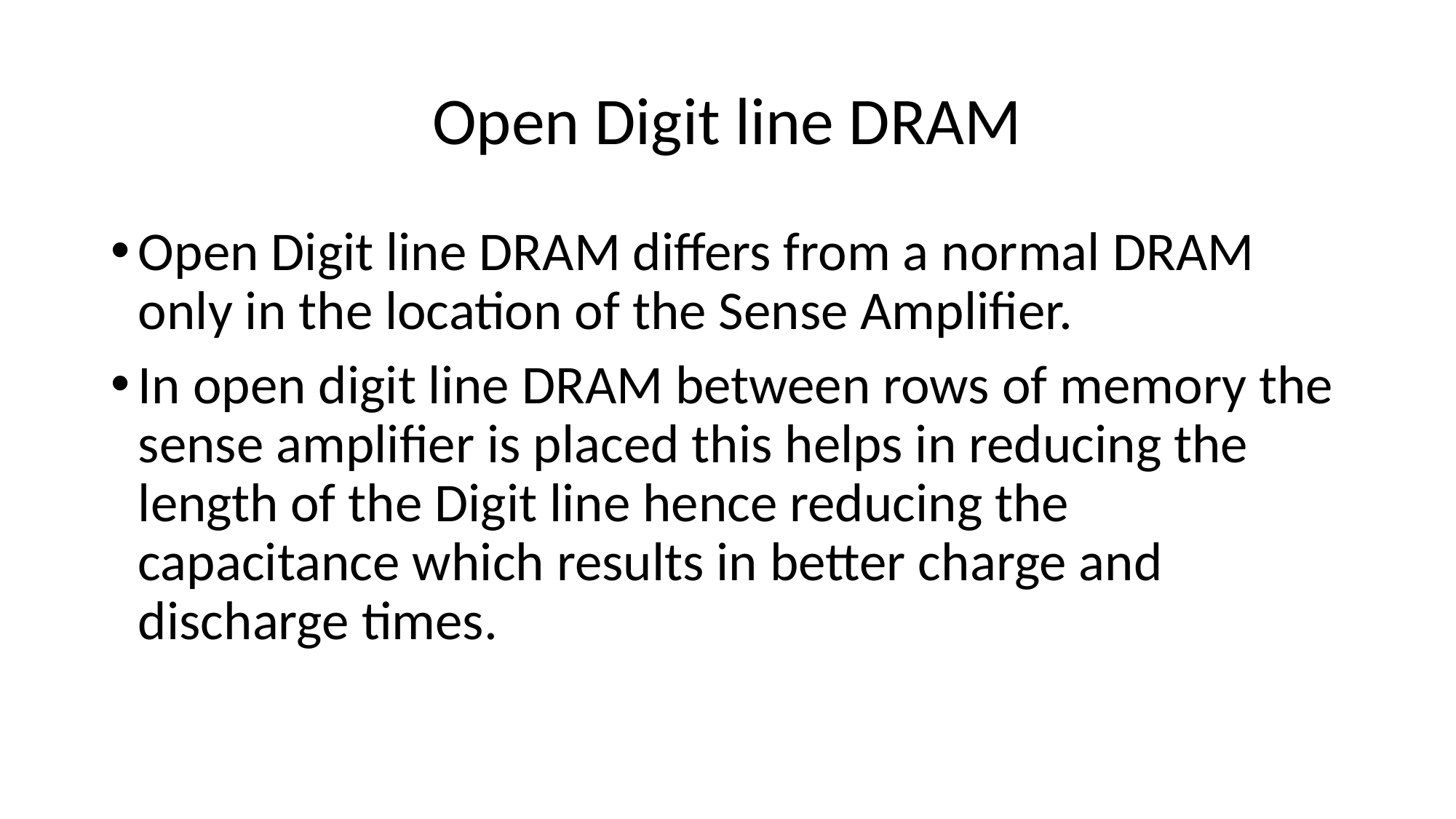

# Open Digit line DRAM
Open Digit line DRAM differs from a normal DRAM only in the location of the Sense Amplifier.
In open digit line DRAM between rows of memory the sense amplifier is placed this helps in reducing the length of the Digit line hence reducing the capacitance which results in better charge and discharge times.